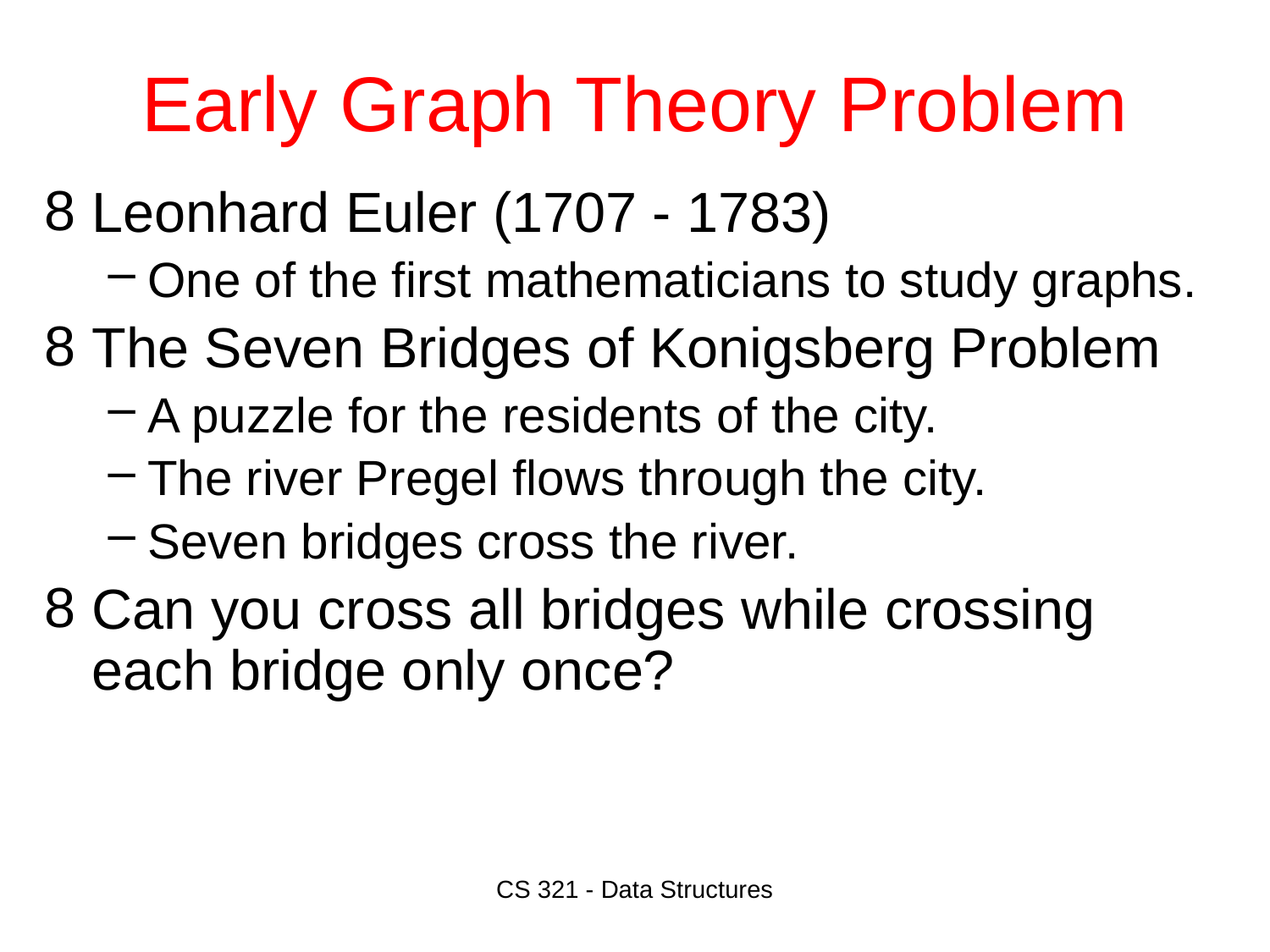

# Early Graph Theory Problem
Leonhard Euler (1707 - 1783)
One of the first mathematicians to study graphs.
The Seven Bridges of Konigsberg Problem
A puzzle for the residents of the city.
The river Pregel flows through the city.
Seven bridges cross the river.
Can you cross all bridges while crossing each bridge only once?
CS 321 - Data Structures